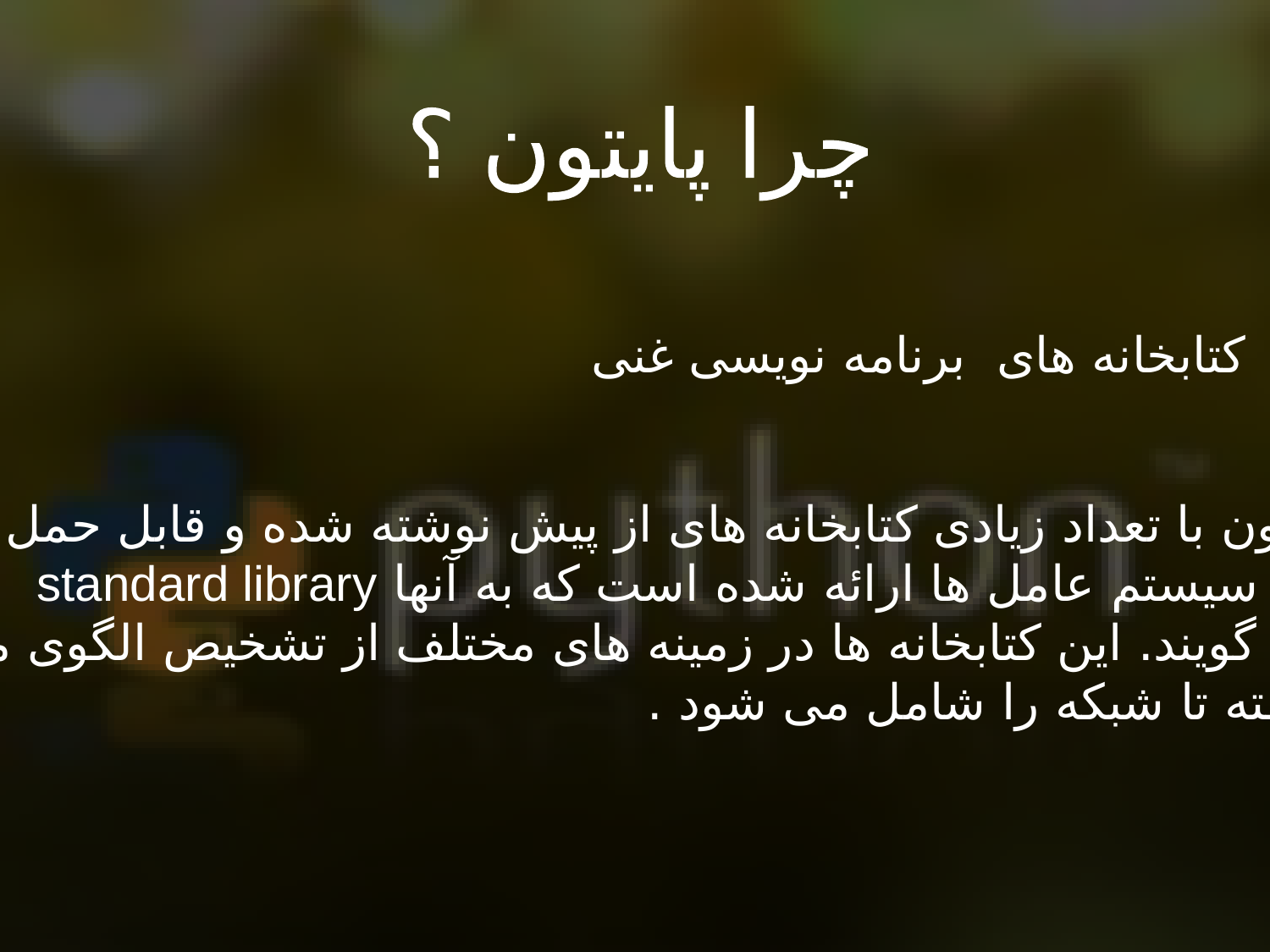

چرا پایتون ؟
کتابخانه های  برنامه نویسی غنی
پایتون با تعداد زیادی کتابخانه های از پیش نوشته شده و قابل حمل
بین سیستم عامل ها ارائه شده است که به آنها standard library
می گویند. این کتابخانه ها در زمینه های مختلف از تشخیص الگوی متن
گرفته تا شبکه را شامل می شود .